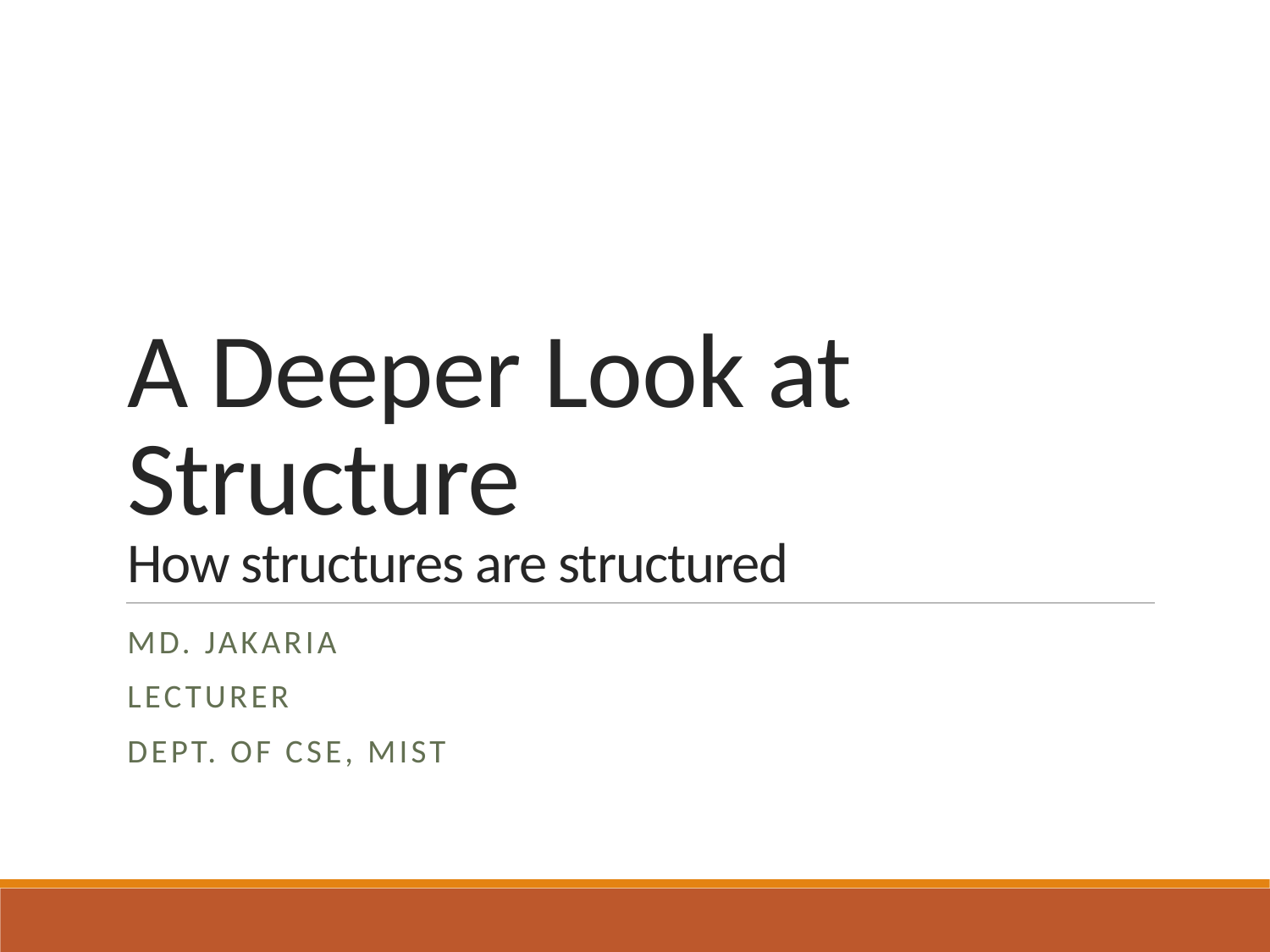

# A Deeper Look at Structure How structures are structured
Md. Jakaria
Lecturer
Dept. of cse, mist